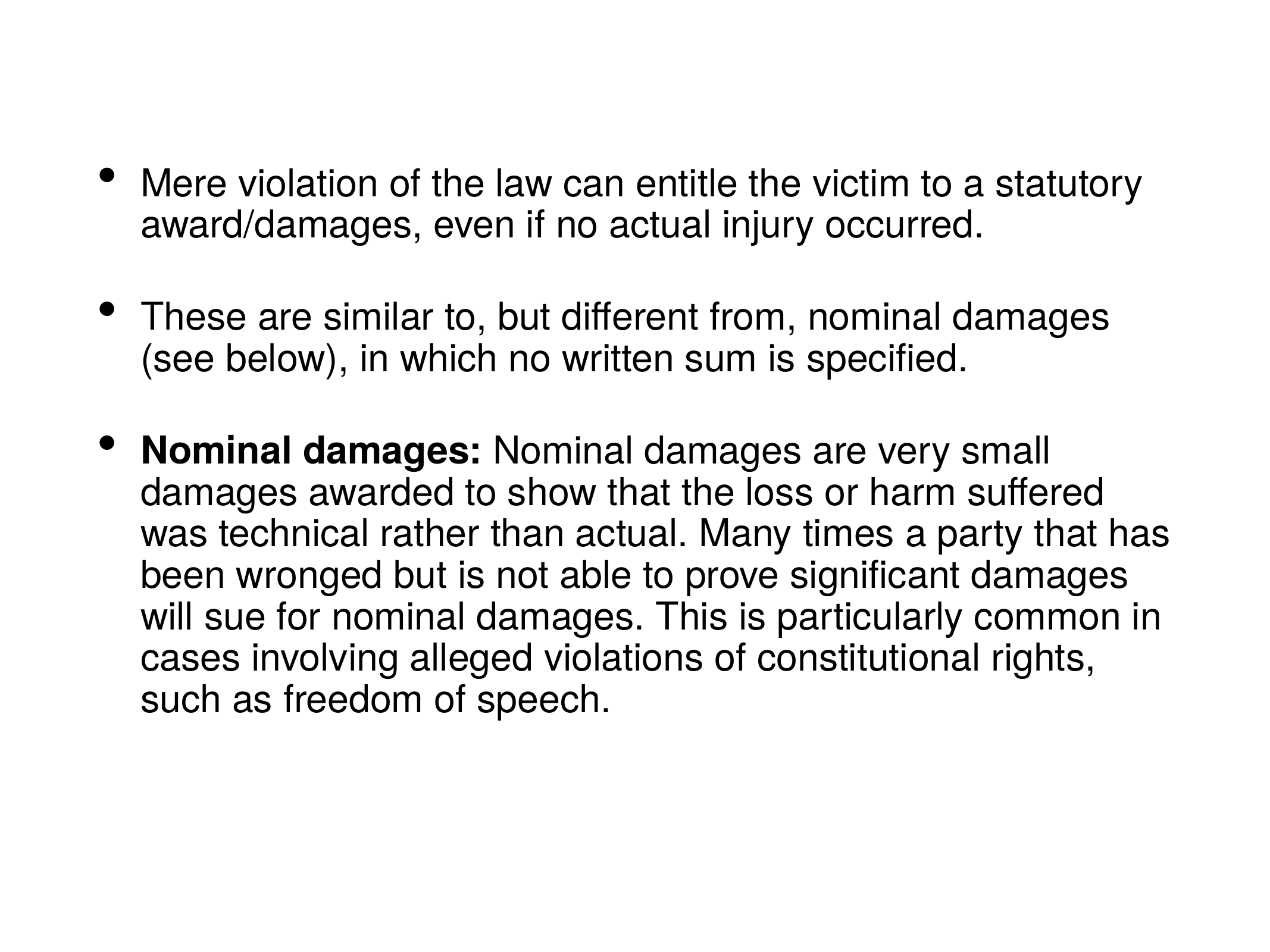

Mere violation of the law can entitle the victim to a statutory award/damages, even if no actual injury occurred.
These are similar to, but different from, nominal damages (see below), in which no written sum is specified.
Nominal damages: Nominal damages are very small damages awarded to show that the loss or harm suffered was technical rather than actual. Many times a party that has been wronged but is not able to prove significant damages will sue for nominal damages. This is particularly common in cases involving alleged violations of constitutional rights, such as freedom of speech.